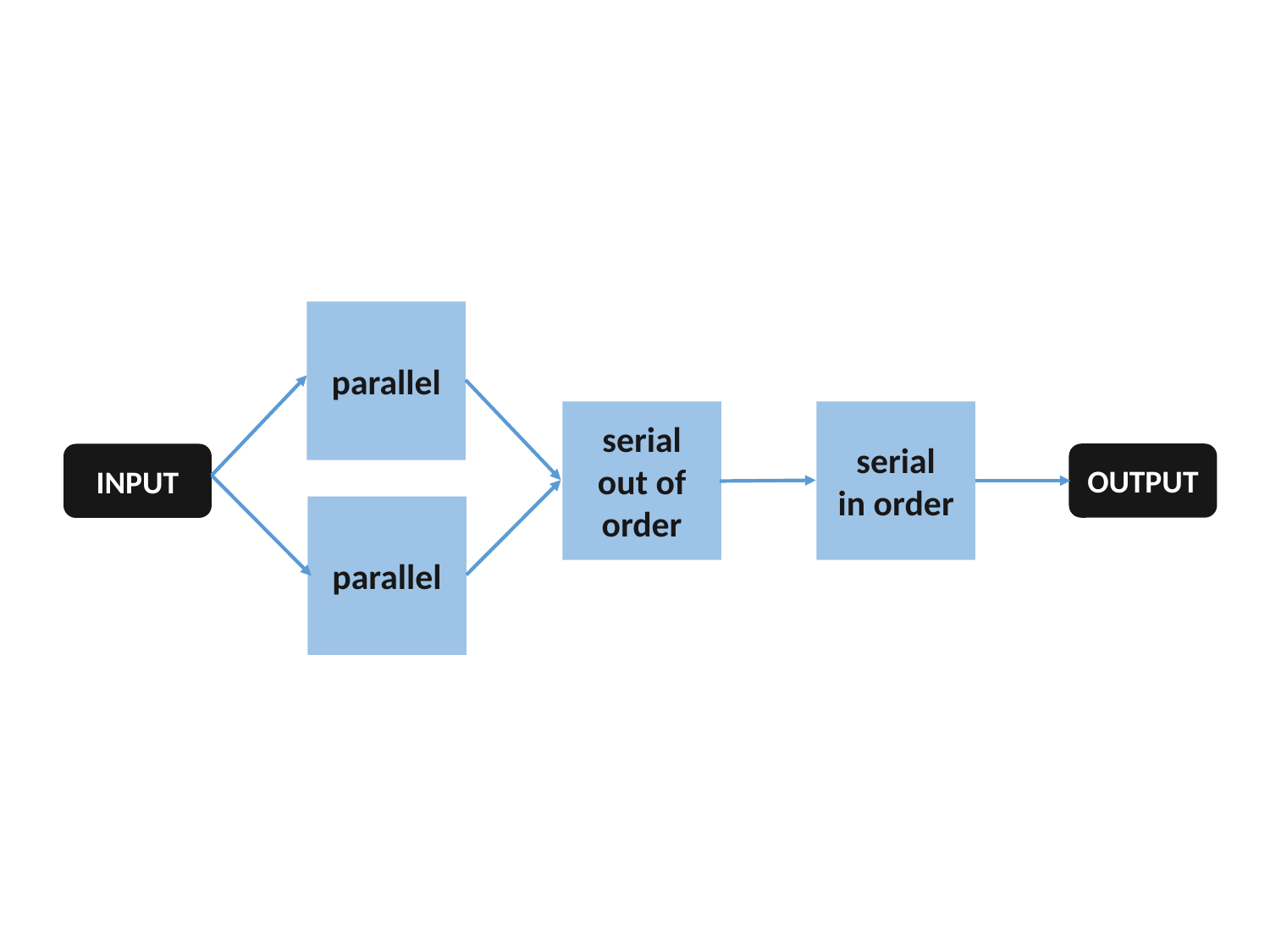

parallel
serial
out of
order
serial
in order
OUTPUT
INPUT
parallel